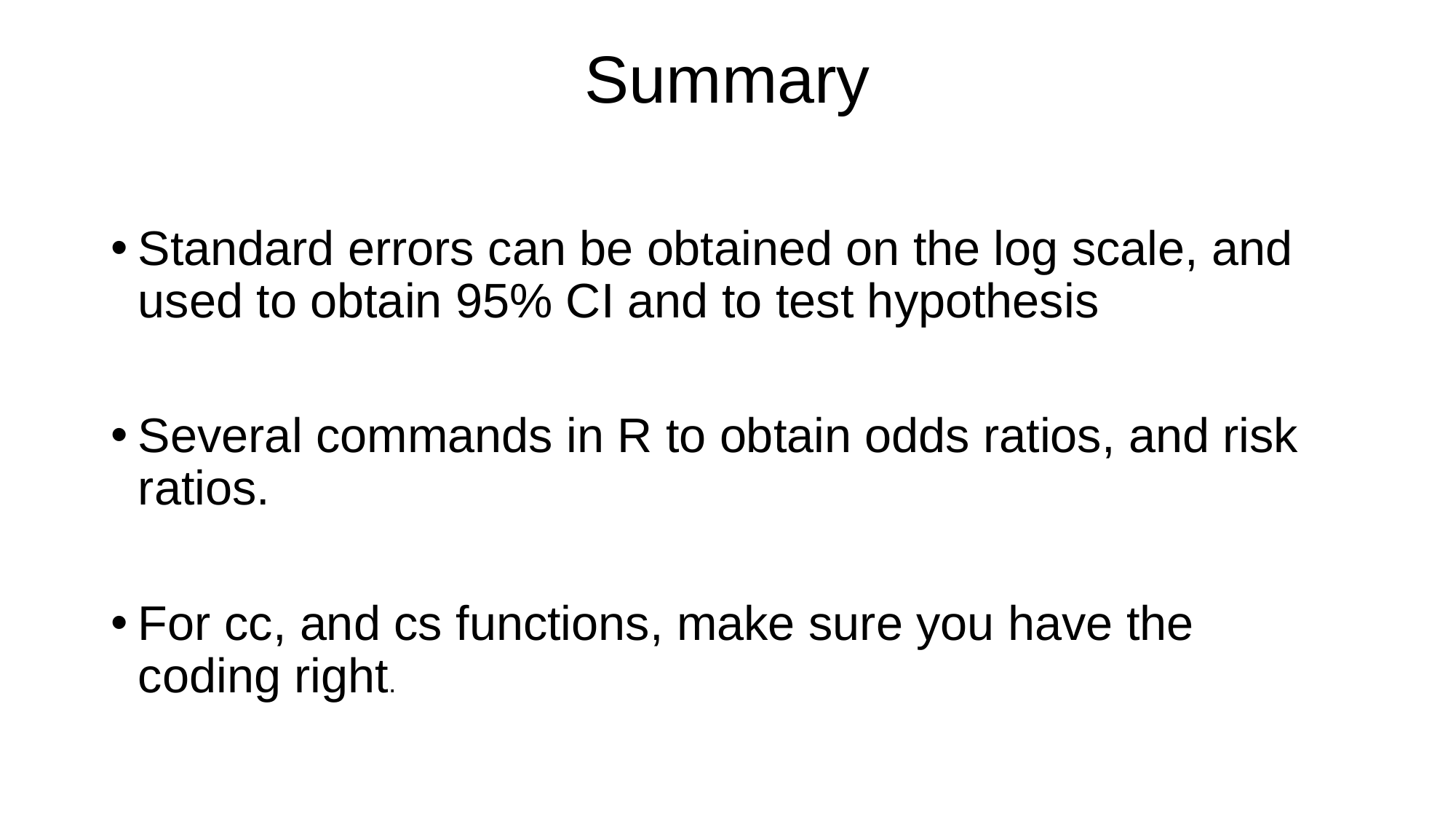

# Summary
Standard errors can be obtained on the log scale, and used to obtain 95% CI and to test hypothesis

Several commands in R to obtain odds ratios, and risk ratios.

For cc, and cs functions, make sure you have the coding right.